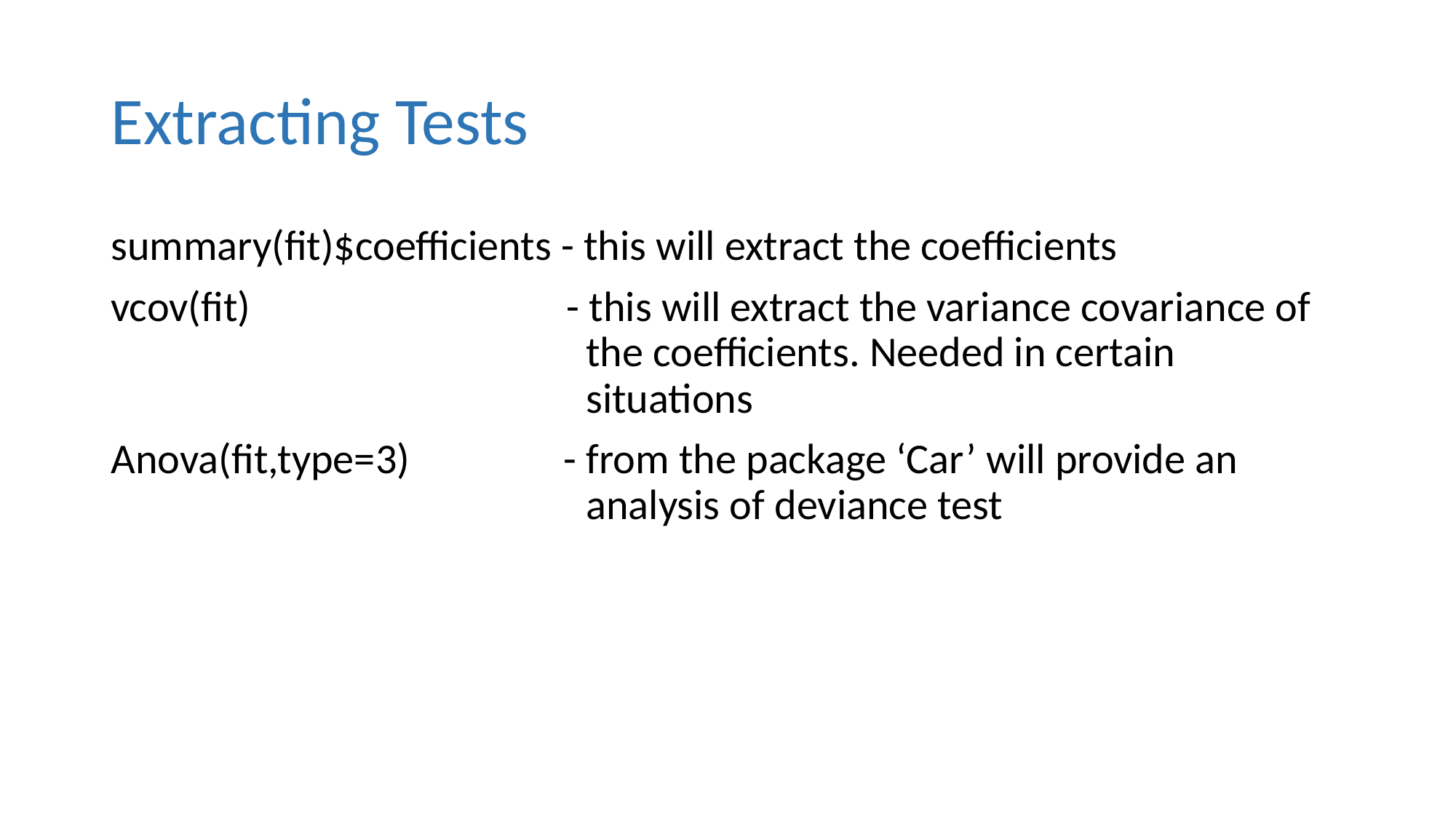

# Extracting Tests
summary(fit)$coefficients - this will extract the coefficients
vcov(fit)			  - this will extract the variance covariance of 				    the coefficients. Needed in certain 						    situations
Anova(fit,type=3)                - from the package ‘Car’ will provide an 					    analysis of deviance test